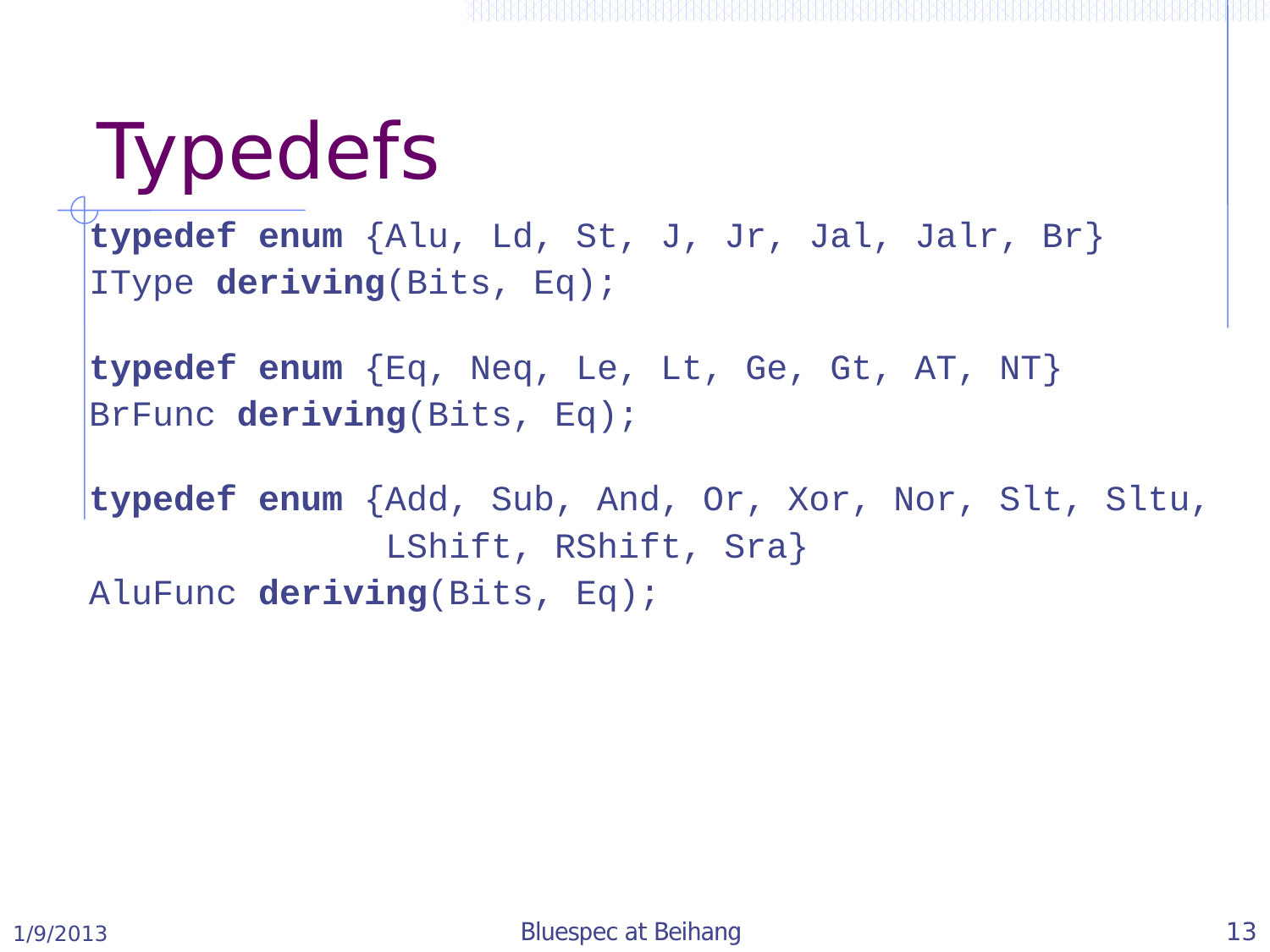

# Typedefs
typedef enum {Alu, Ld, St, J, Jr, Jal, Jalr, Br}
IType deriving(Bits, Eq);
typedef enum {Eq, Neq, Le, Lt, Ge, Gt, AT, NT}
BrFunc deriving(Bits, Eq);
typedef enum {Add, Sub, And, Or, Xor, Nor, Slt, Sltu,
              LShift, RShift, Sra}
AluFunc deriving(Bits, Eq);
1/9/2013
Bluespec at Beihang
13